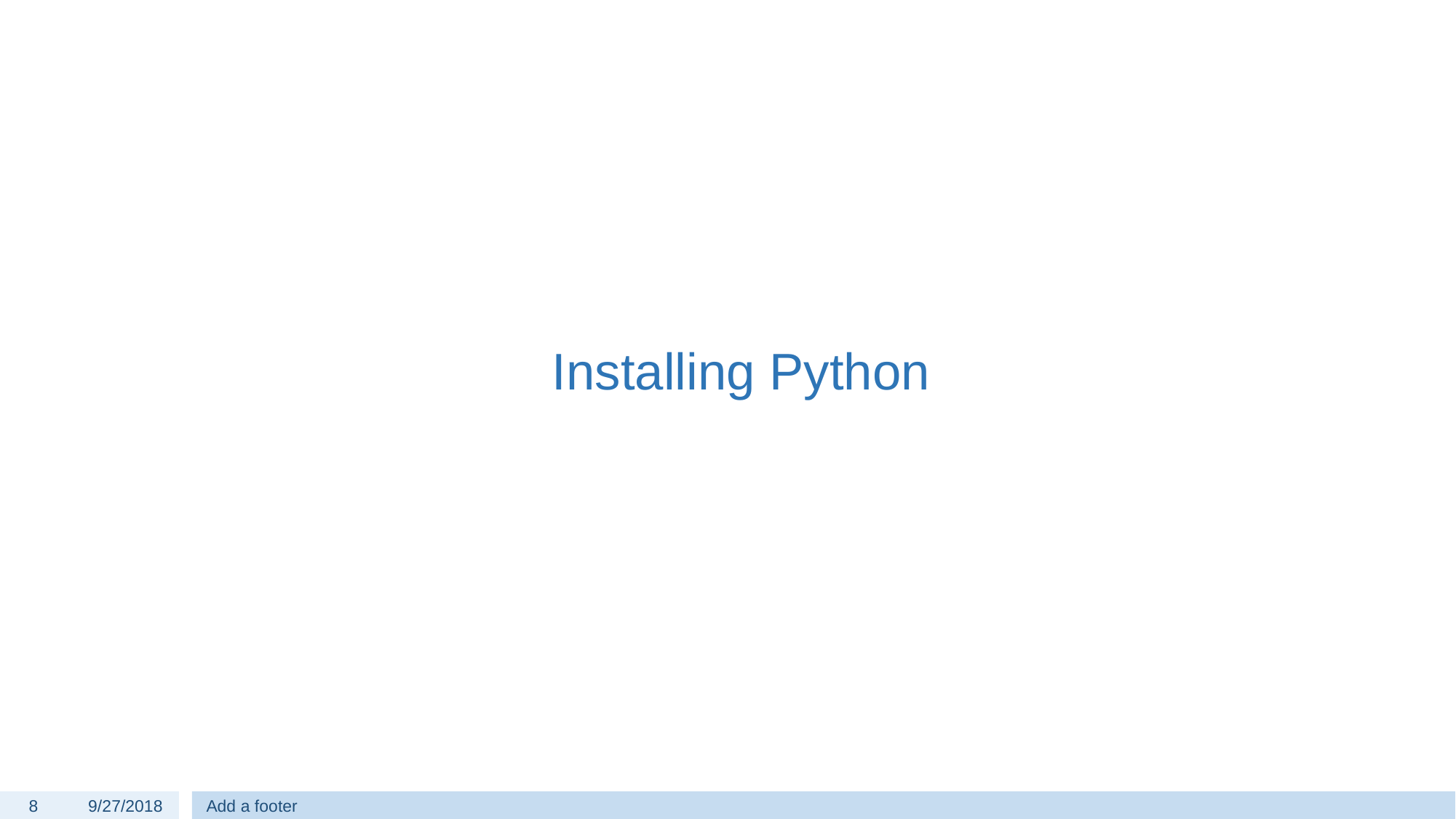

# Installing Python
8
9/27/2018
Add a footer